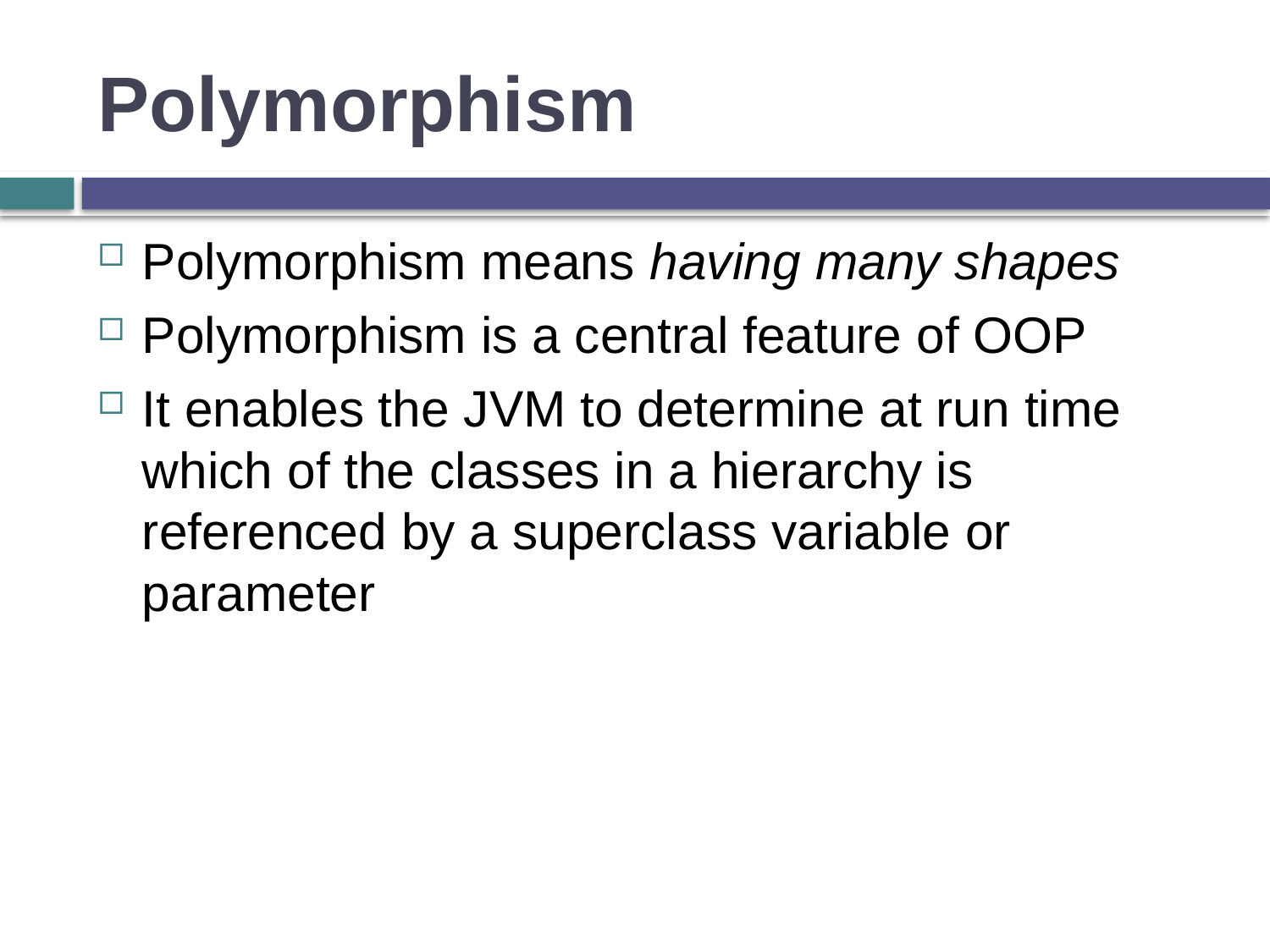

# Polymorphism
Polymorphism means having many shapes
Polymorphism is a central feature of OOP
It enables the JVM to determine at run time which of the classes in a hierarchy is referenced by a superclass variable or parameter